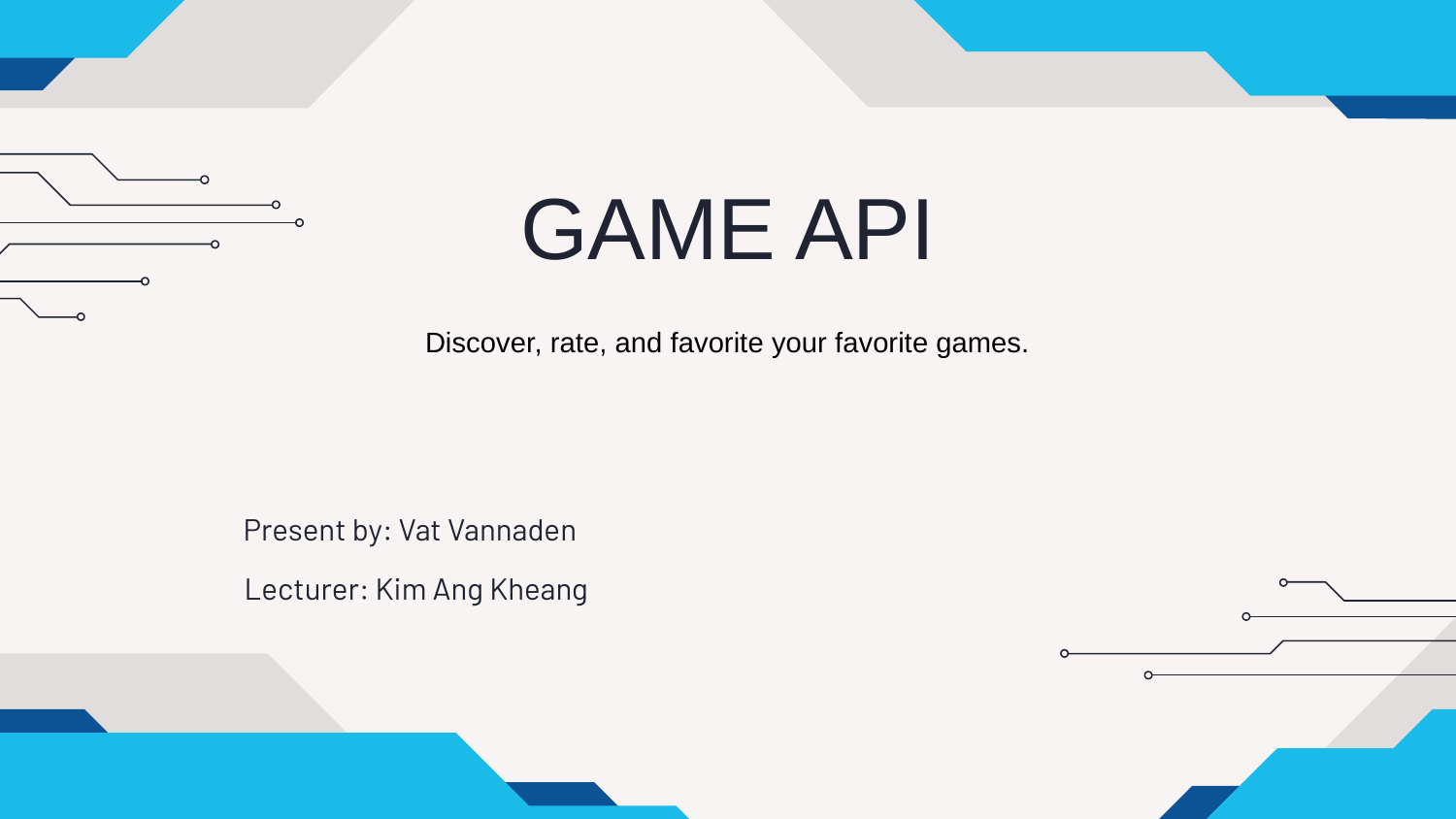

# GAME API
Discover, rate, and favorite your favorite games.
Present by: Vat Vannaden
Lecturer: Kim Ang Kheang